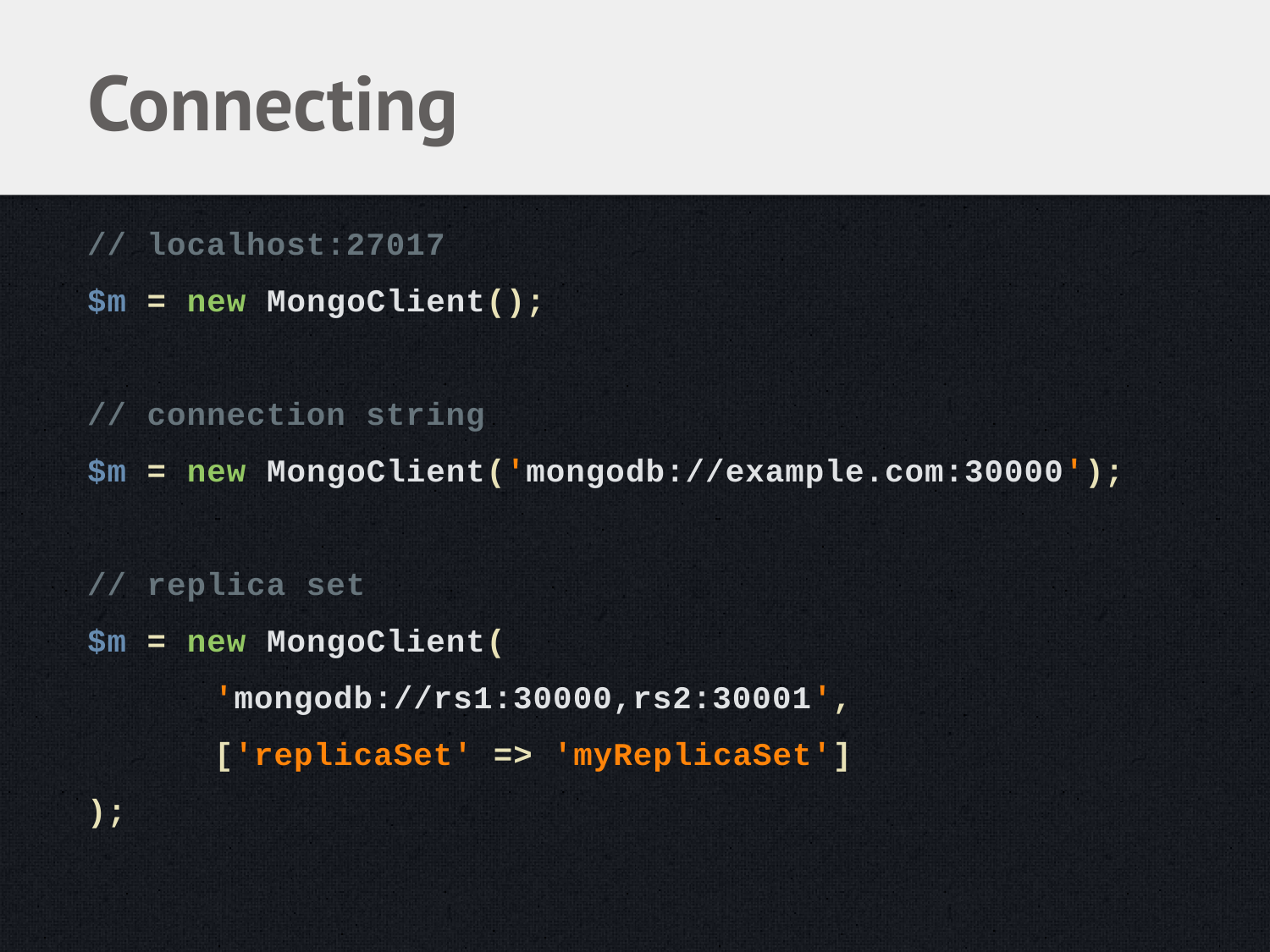

# Connecting
// localhost:27017
$m = new MongoClient();

// connection string
$m = new MongoClient('mongodb://example.com:30000');

// replica set
$m = new MongoClient(
	'mongodb://rs1:30000,rs2:30001',
	['replicaSet' => 'myReplicaSet']
);